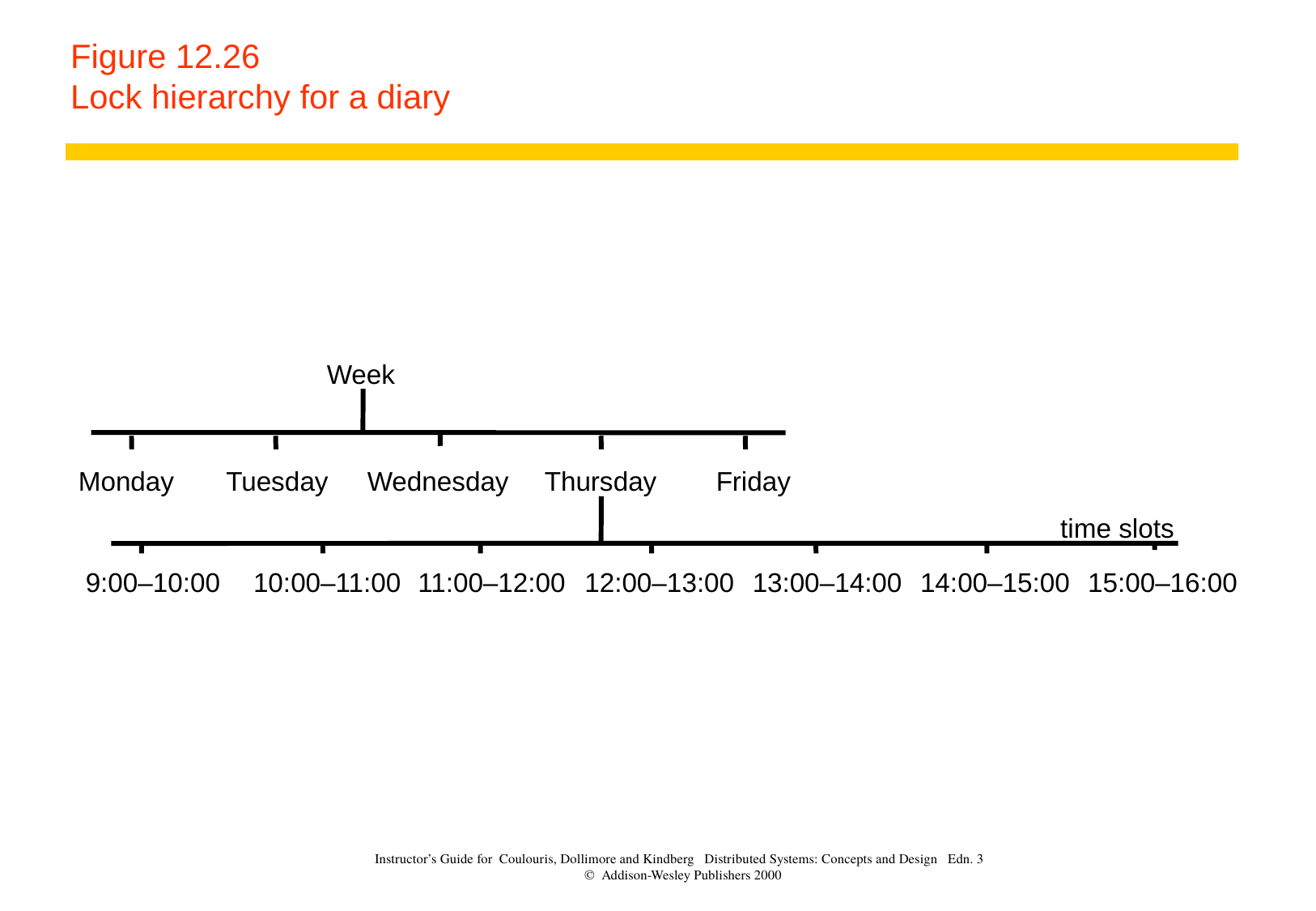

# Figure 12.26 Lock hierarchy for a diary
Week

Monday
Tuesday
Wednesday
Thursday
Friday

time slots

9:00–10:00
10:00–11:00
11:00–12:00
12:00–13:00
13:00–14:00
14:00–15:00
15:00–16:00
Instructor’s Guide for  Coulouris, Dollimore and Kindberg   Distributed Systems: Concepts and Design   Edn. 3
©  Addison-Wesley Publishers 2000